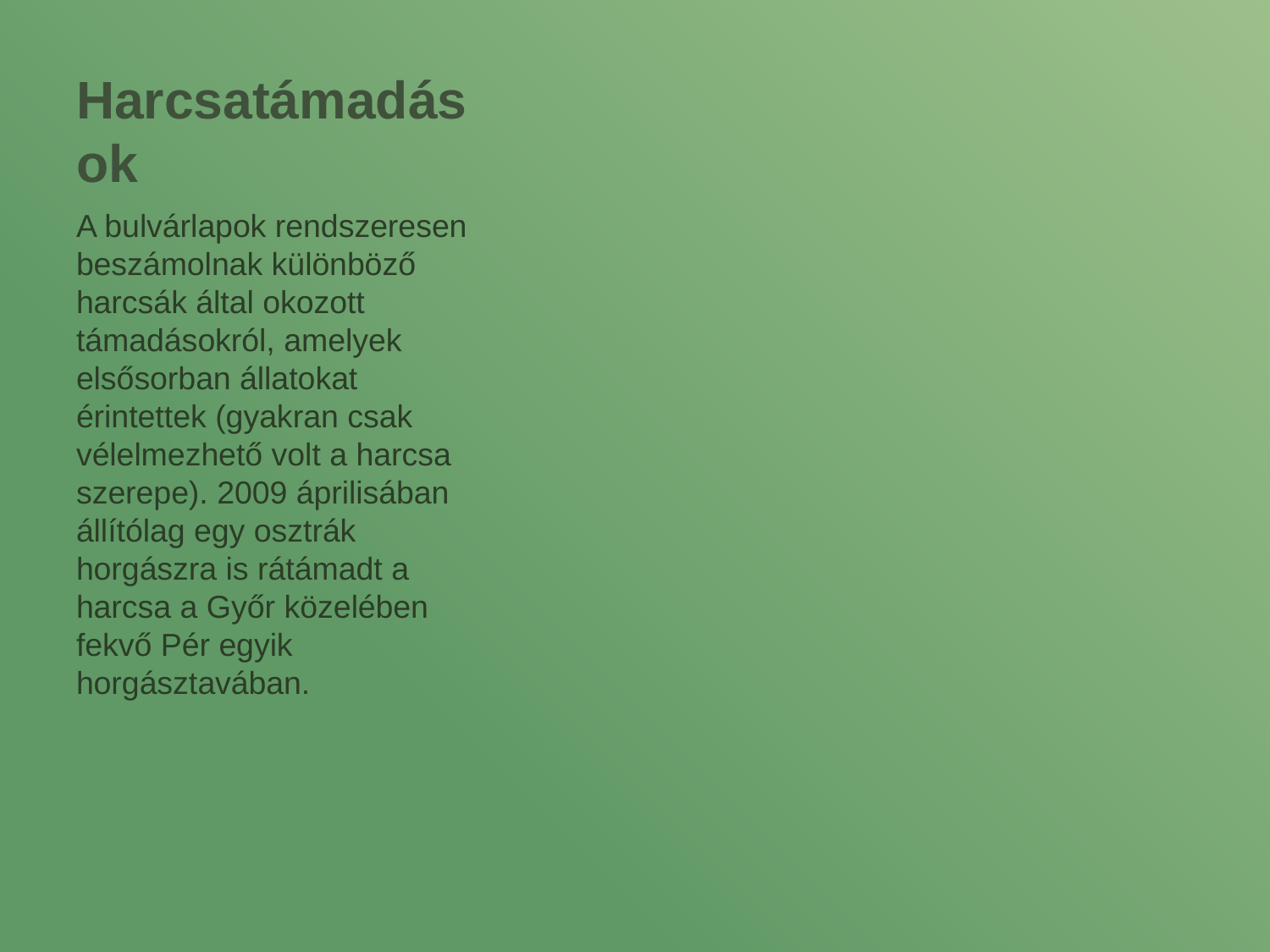

# Harcsatámadások

A bulvárlapok rendszeresen beszámolnak különböző harcsák által okozott támadásokról, amelyek elsősorban állatokat érintettek (gyakran csak vélelmezhető volt a harcsa szerepe). 2009 áprilisában állítólag egy osztrák horgászra is rátámadt a harcsa a Győr közelében fekvő Pér egyik horgásztavában.